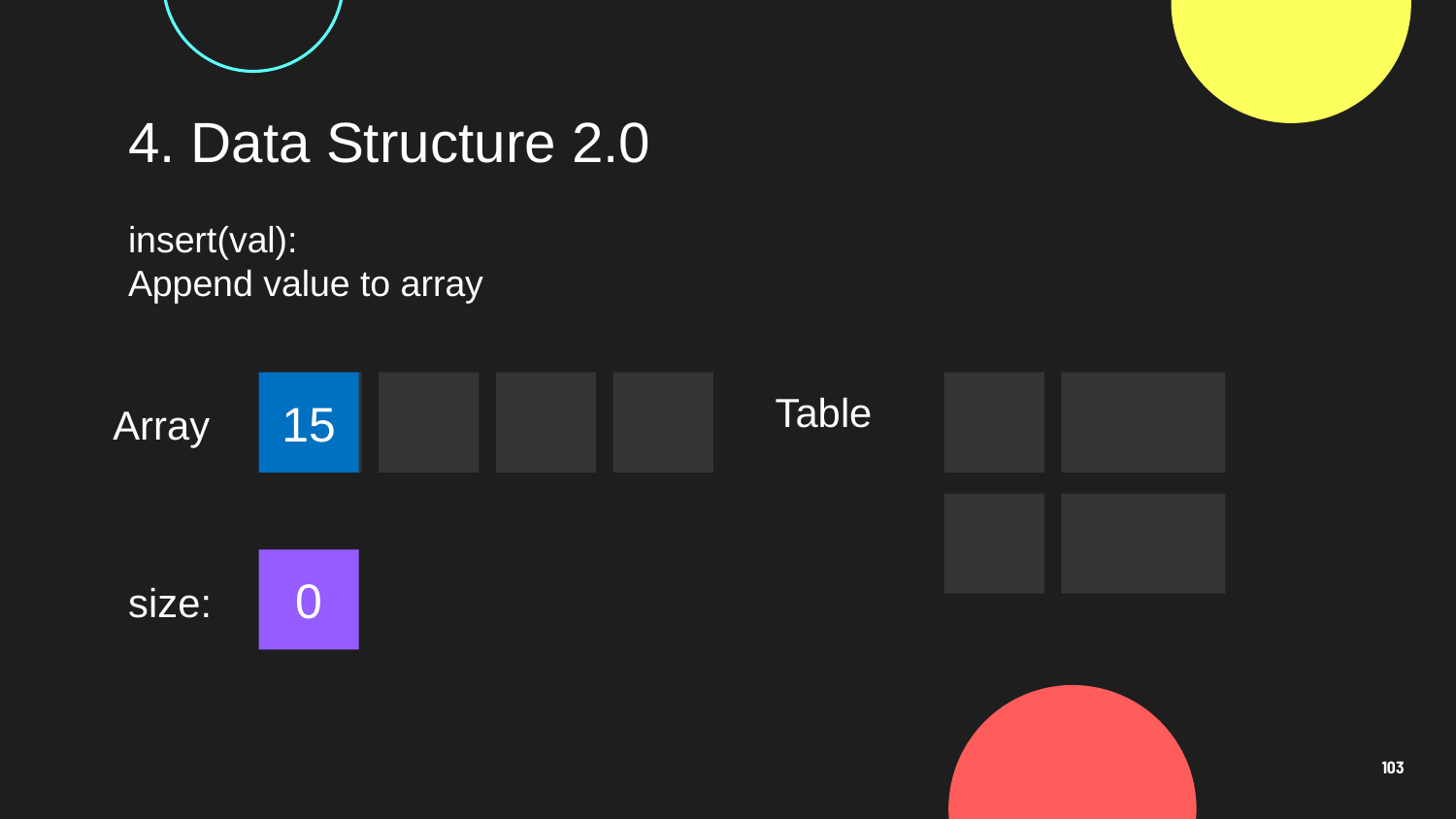

# 4. Data Structure 2.0
insert(val):
Append value to array

Table
2

3

4
15

Array

0
size:
103